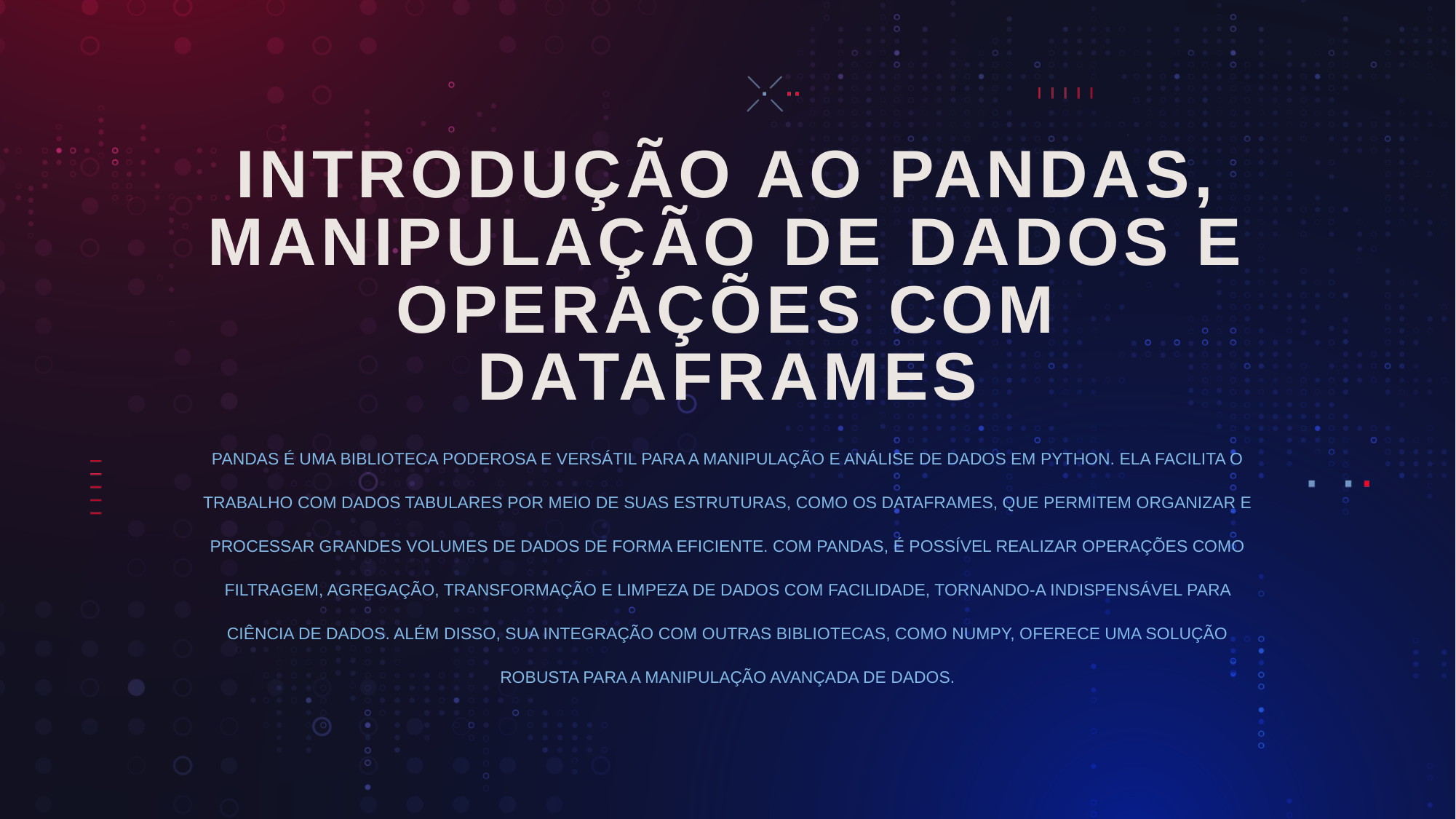

# INTRODUÇÃO AO PANDAS, MANIPULAÇÃO DE DADOS E OPERAÇÕES COM DATAFRAMES
PANDAS É UMA BIBLIOTECA PODEROSA E VERSÁTIL PARA A MANIPULAÇÃO E ANÁLISE DE DADOS EM PYTHON. ELA FACILITA O TRABALHO COM DADOS TABULARES POR MEIO DE SUAS ESTRUTURAS, COMO OS DATAFRAMES, QUE PERMITEM ORGANIZAR E PROCESSAR GRANDES VOLUMES DE DADOS DE FORMA EFICIENTE. COM PANDAS, É POSSÍVEL REALIZAR OPERAÇÕES COMO FILTRAGEM, AGREGAÇÃO, TRANSFORMAÇÃO E LIMPEZA DE DADOS COM FACILIDADE, TORNANDO-A INDISPENSÁVEL PARA CIÊNCIA DE DADOS. ALÉM DISSO, SUA INTEGRAÇÃO COM OUTRAS BIBLIOTECAS, COMO NUMPY, OFERECE UMA SOLUÇÃO ROBUSTA PARA A MANIPULAÇÃO AVANÇADA DE DADOS.